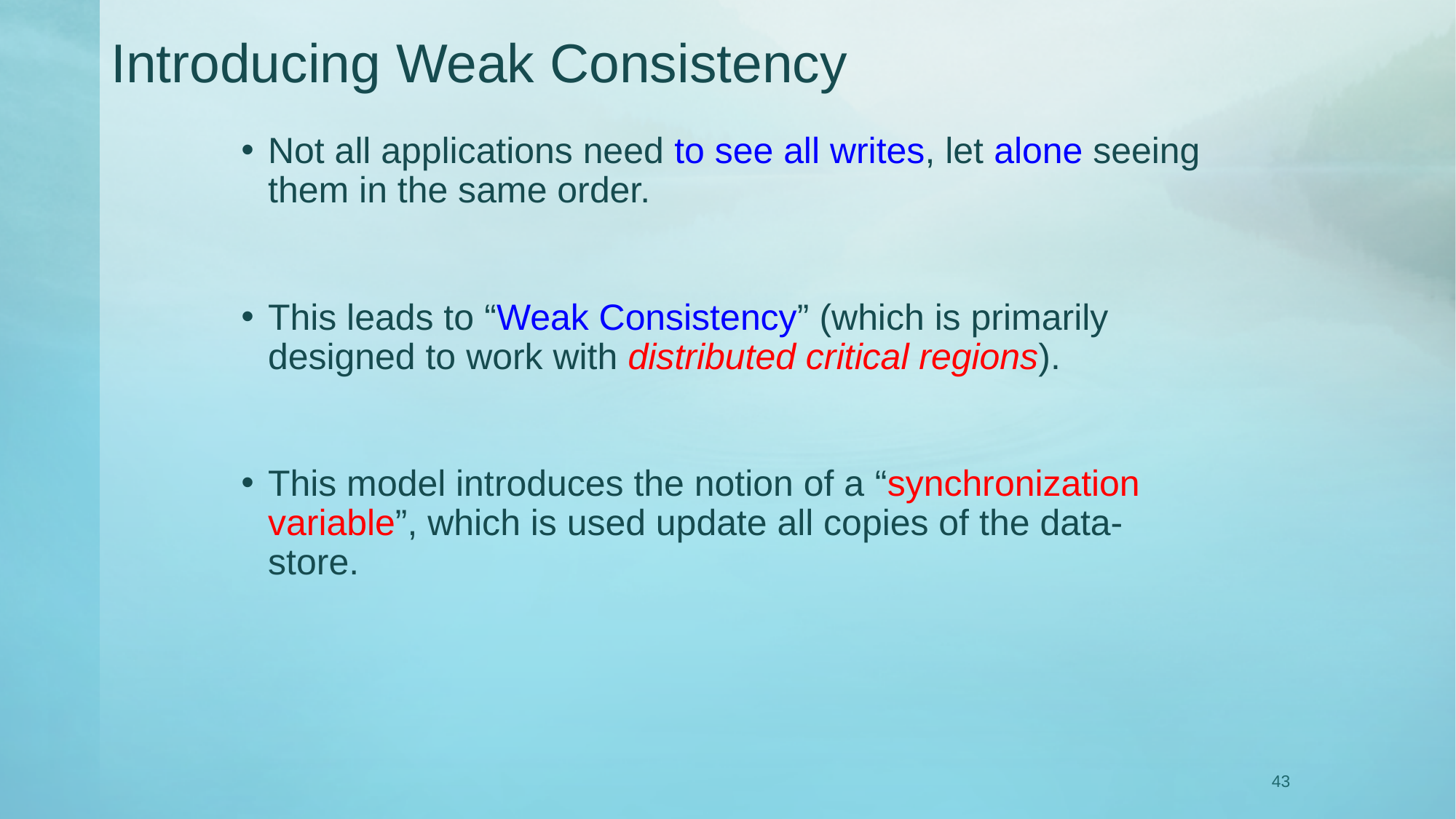

# Introducing Weak Consistency
Not all applications need to see all writes, let alone seeing them in the same order.

This leads to “Weak Consistency” (which is primarily designed to work with distributed critical regions).

This model introduces the notion of a “synchronization variable”, which is used update all copies of the data-store.
43